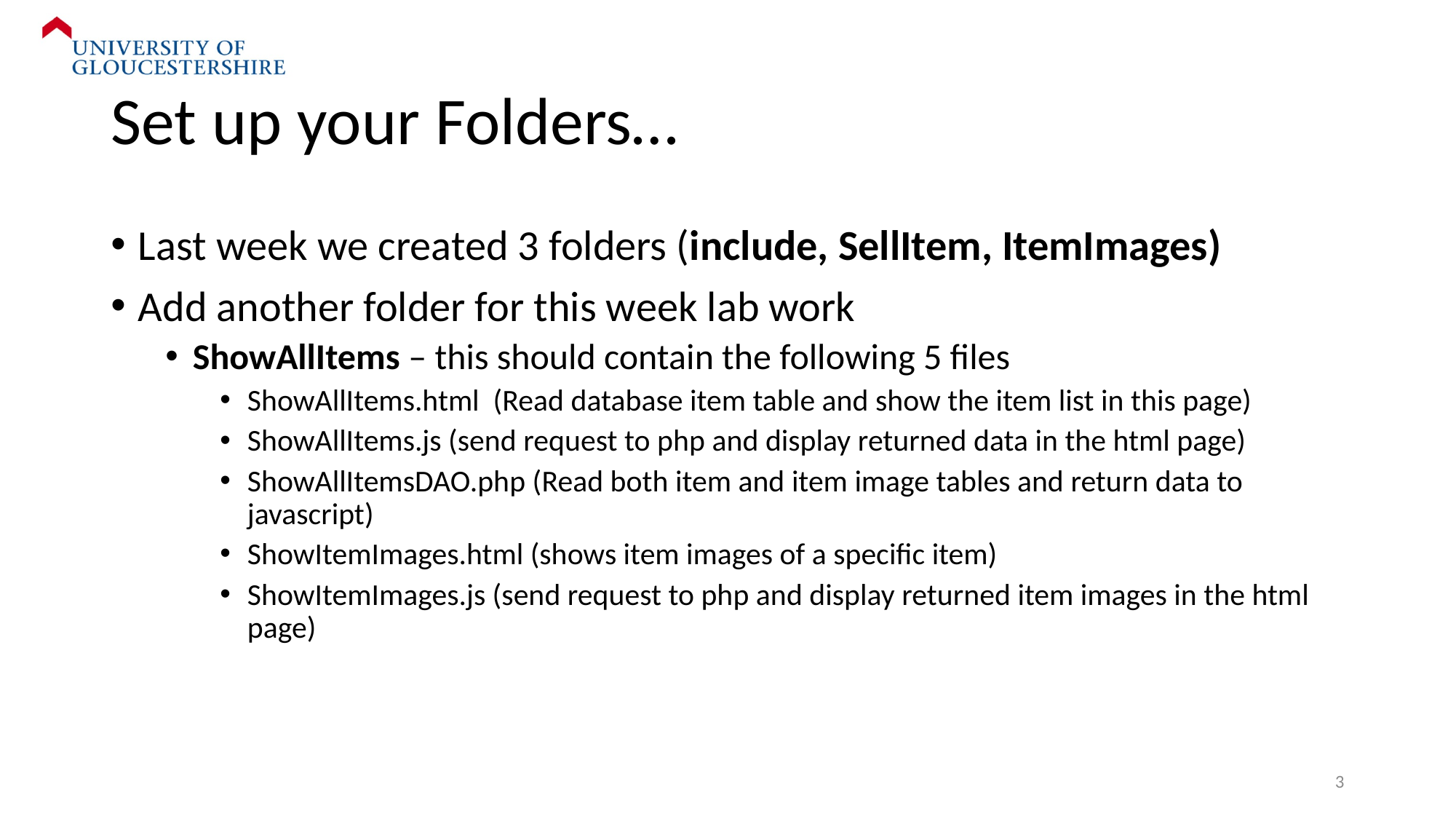

# Set up your Folders…
Last week we created 3 folders (include, SellItem, ItemImages)
Add another folder for this week lab work
ShowAllItems – this should contain the following 5 files
ShowAllItems.html  (Read database item table and show the item list in this page)
ShowAllItems.js (send request to php and display returned data in the html page)
ShowAllItemsDAO.php (Read both item and item image tables and return data to javascript)
ShowItemImages.html (shows item images of a specific item)
ShowItemImages.js (send request to php and display returned item images in the html page)

3